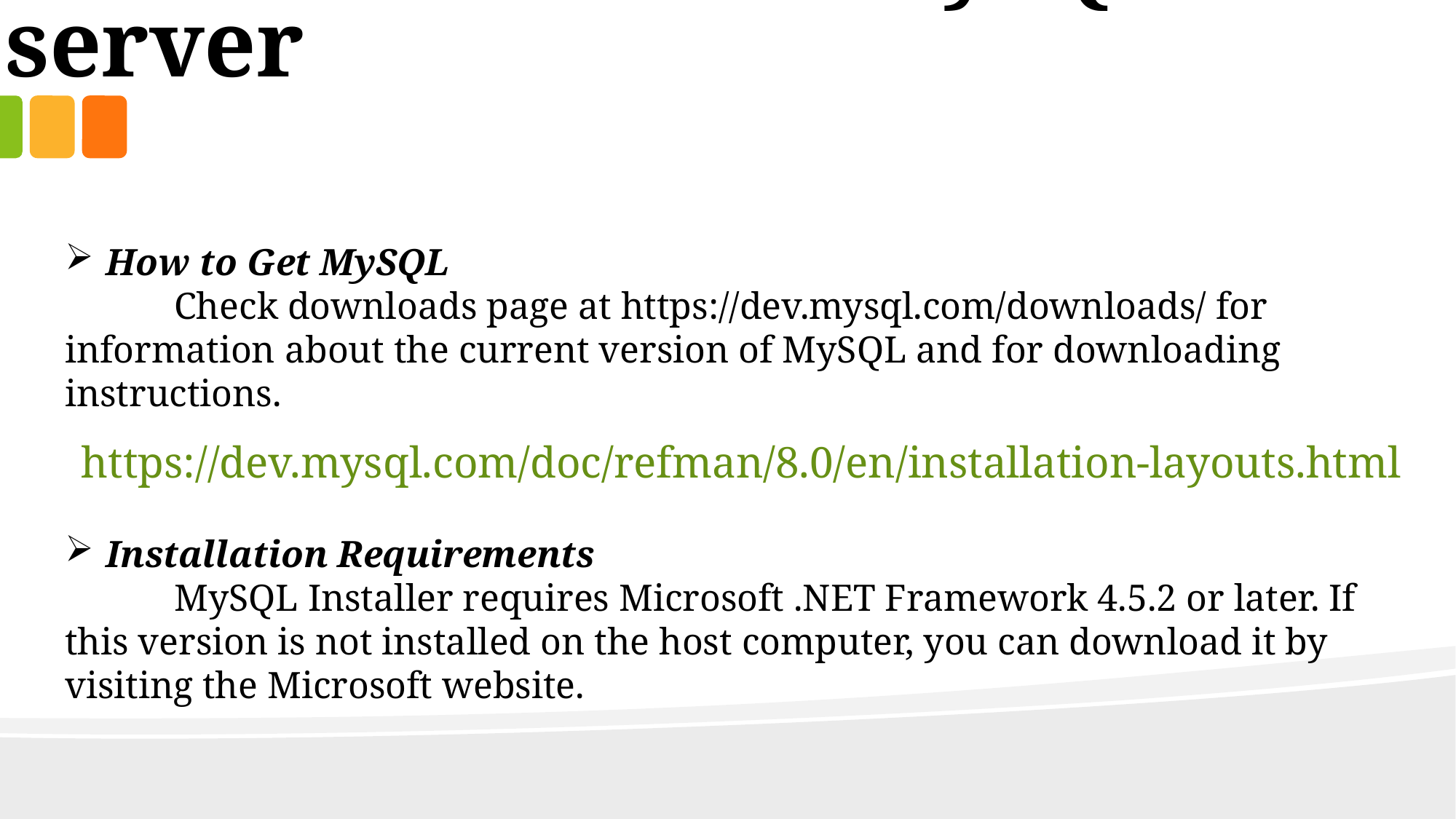

Installation of the MySQL server
How to Get MySQL
	Check downloads page at https://dev.mysql.com/downloads/ for information about the current version of MySQL and for downloading instructions.
https://dev.mysql.com/doc/refman/8.0/en/installation-layouts.html

Installation Requirements
	MySQL Installer requires Microsoft .NET Framework 4.5.2 or later. If this version is not installed on the host computer, you can download it by visiting the Microsoft website.